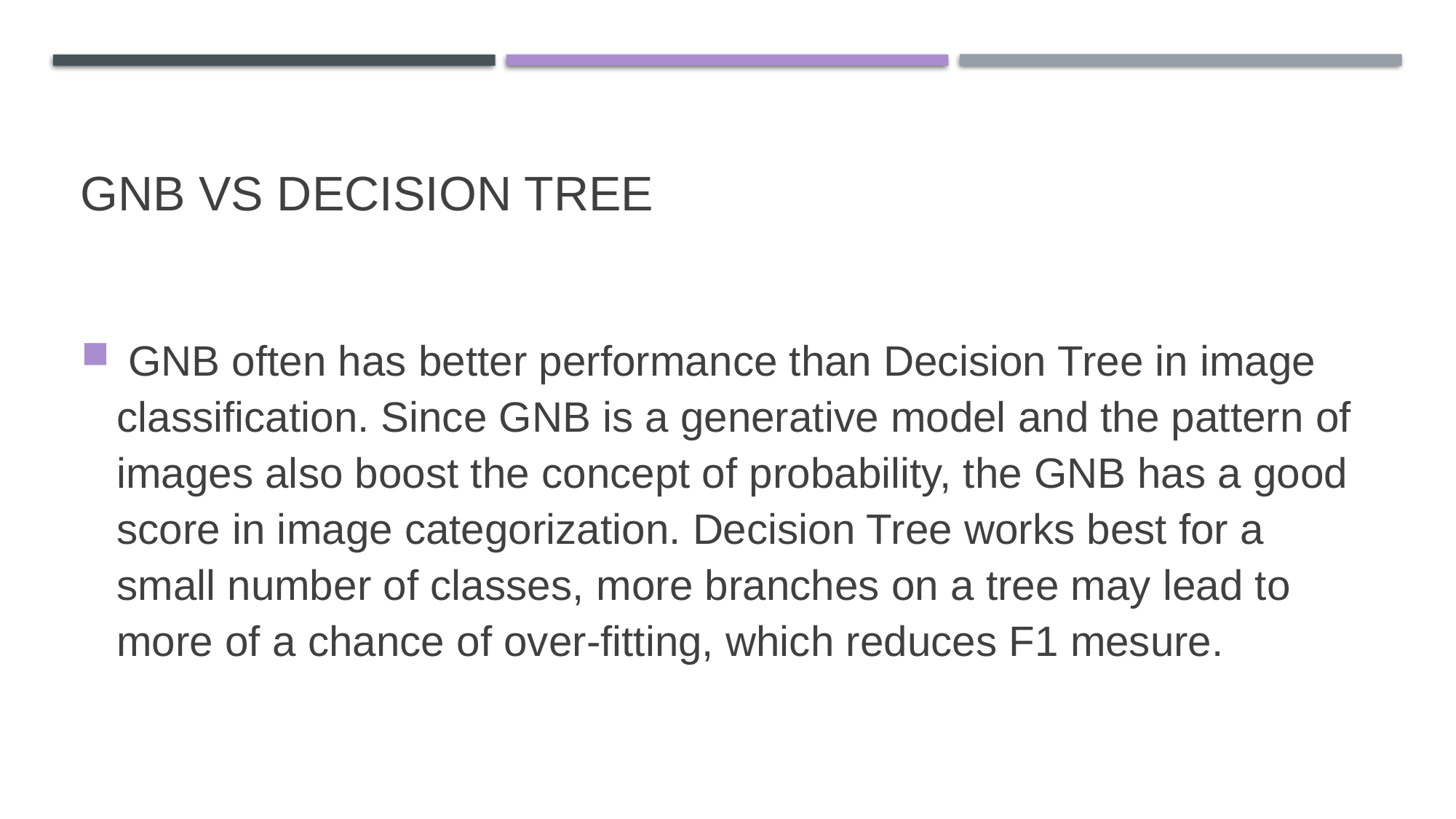

# GNB vs Decision Tree
 GNB often has better performance than Decision Tree in image classification. Since GNB is a generative model and the pattern of images also boost the concept of probability, the GNB has a good score in image categorization. Decision Tree works best for a small number of classes, more branches on a tree may lead to more of a chance of over-fitting, which reduces F1 mesure.